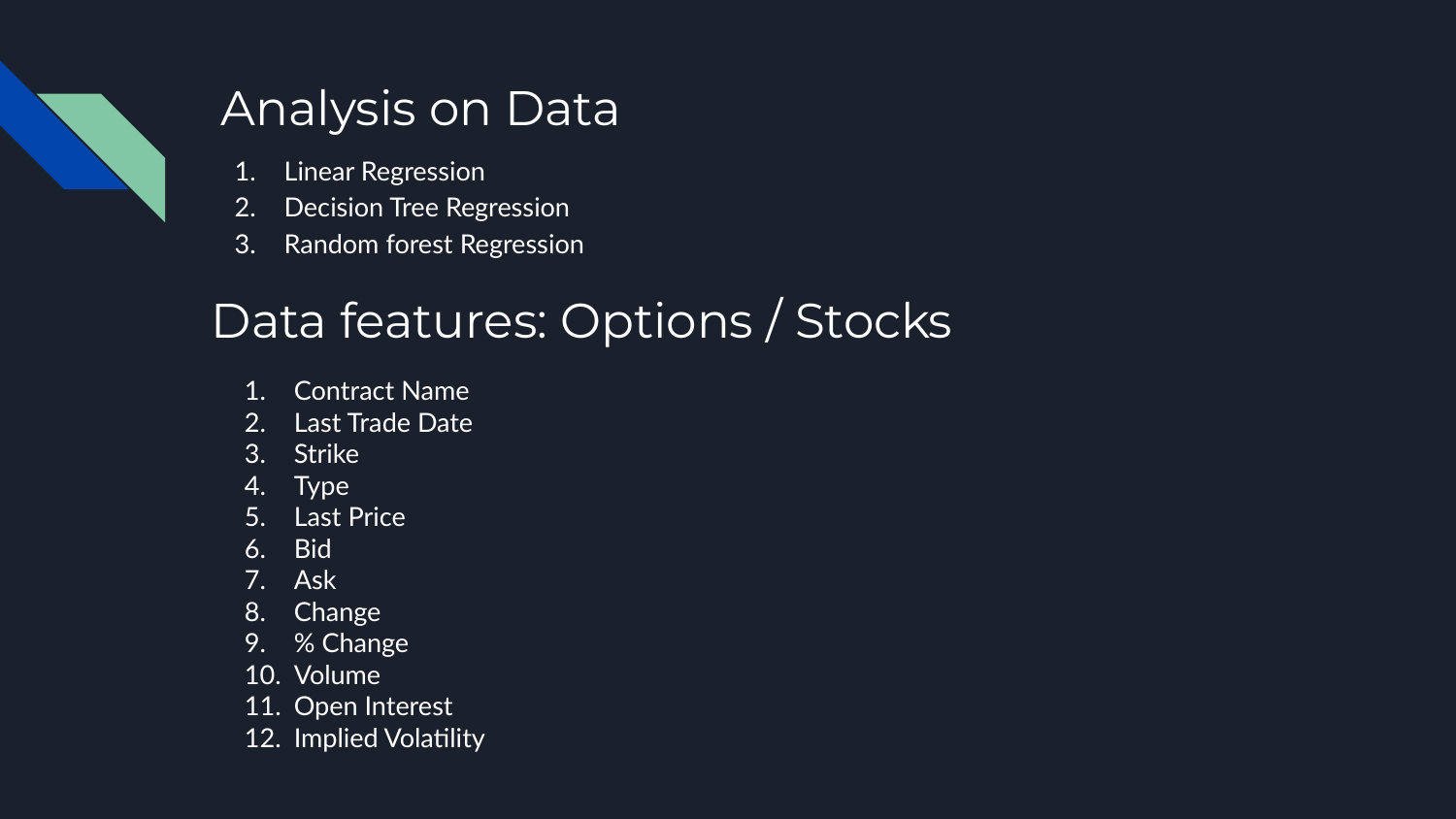

# Analysis on Data
Linear Regression
Decision Tree Regression
Random forest Regression

Data features: Options / Stocks
Contract Name
Last Trade Date
Strike
Type
Last Price
Bid
Ask
Change
% Change
Volume
Open Interest
Implied Volatility